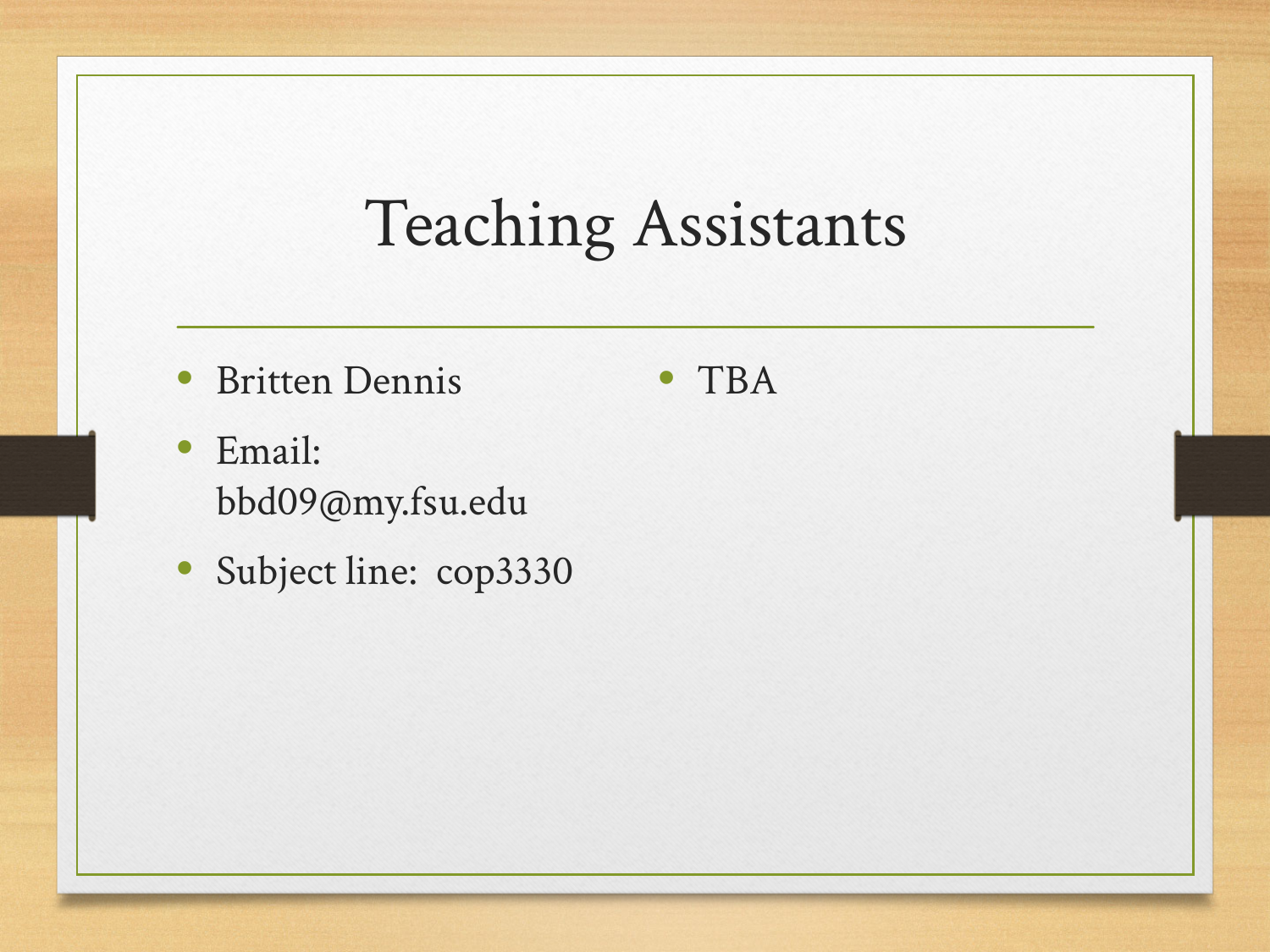

# Teaching Assistants
Britten Dennis
Email:  bbd09@my.fsu.edu
Subject line:  cop3330
TBA